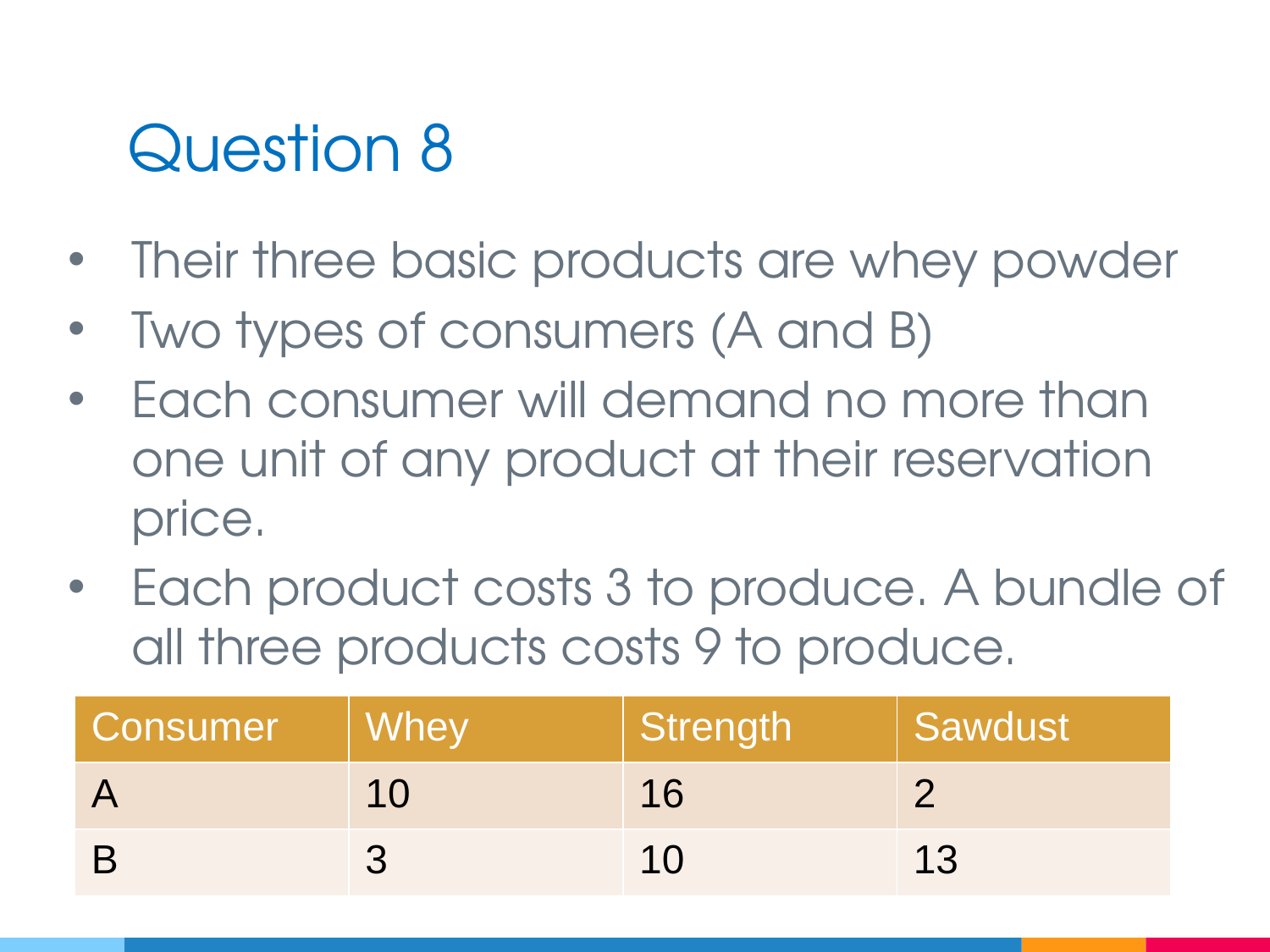

# Question 8
Their three basic products are whey powder
Two types of consumers (A and B)
Each consumer will demand no more than one unit of any product at their reservation price.
Each product costs 3 to produce. A bundle of all three products costs 9 to produce.
| Consumer | Whey | Strength | Sawdust |
| --- | --- | --- | --- |
| A | 10 | 16 | 2 |
| B | 3 | 10 | 13 |